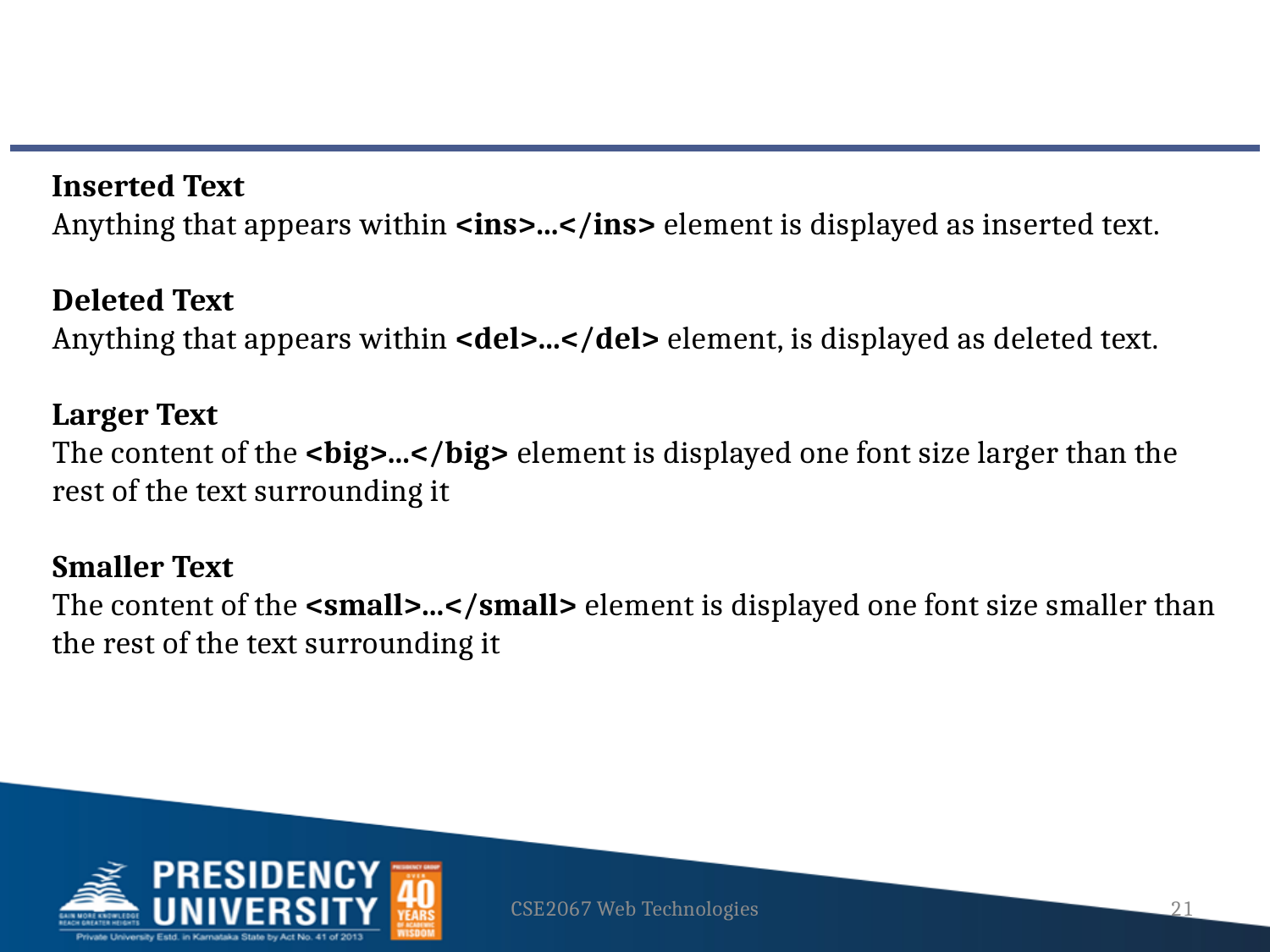

Inserted Text
Anything that appears within <ins>...</ins> element is displayed as inserted text.

Deleted Text
Anything that appears within <del>...</del> element, is displayed as deleted text.

Larger Text
The content of the <big>...</big> element is displayed one font size larger than the rest of the text surrounding it

Smaller Text
The content of the <small>...</small> element is displayed one font size smaller than the rest of the text surrounding it

CSE2067 Web Technologies
21